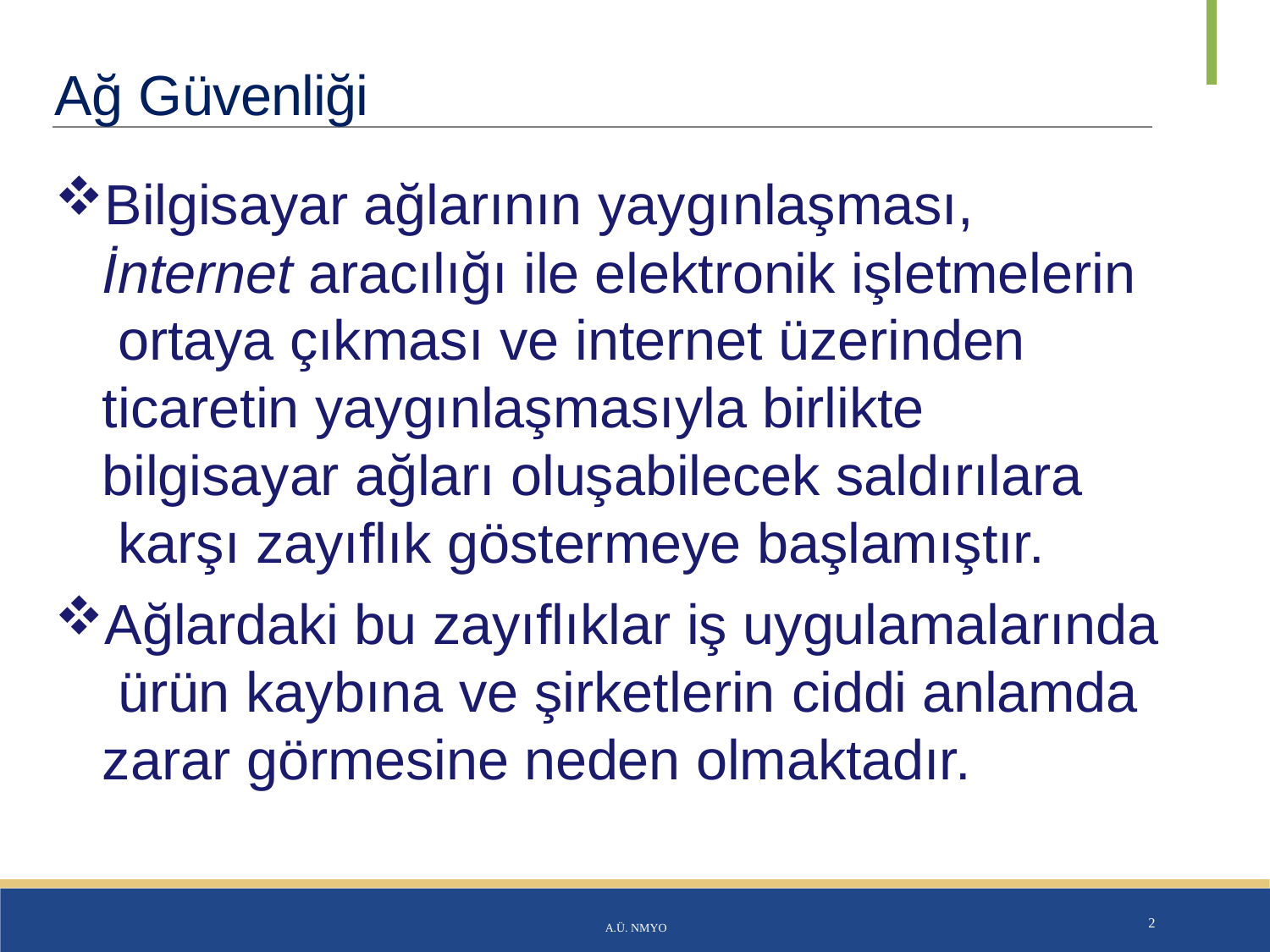

# Ağ Güvenliği
Bilgisayar ağlarının yaygınlaşması,
İnternet aracılığı ile elektronik işletmelerin  ortaya çıkması ve internet üzerinden
ticaretin yaygınlaşmasıyla birlikte  bilgisayar ağları oluşabilecek saldırılara  karşı zayıflık göstermeye başlamıştır.
Ağlardaki bu zayıflıklar iş uygulamalarında  ürün kaybına ve şirketlerin ciddi anlamda  zarar görmesine neden olmaktadır.
A.Ü. NMYO
2